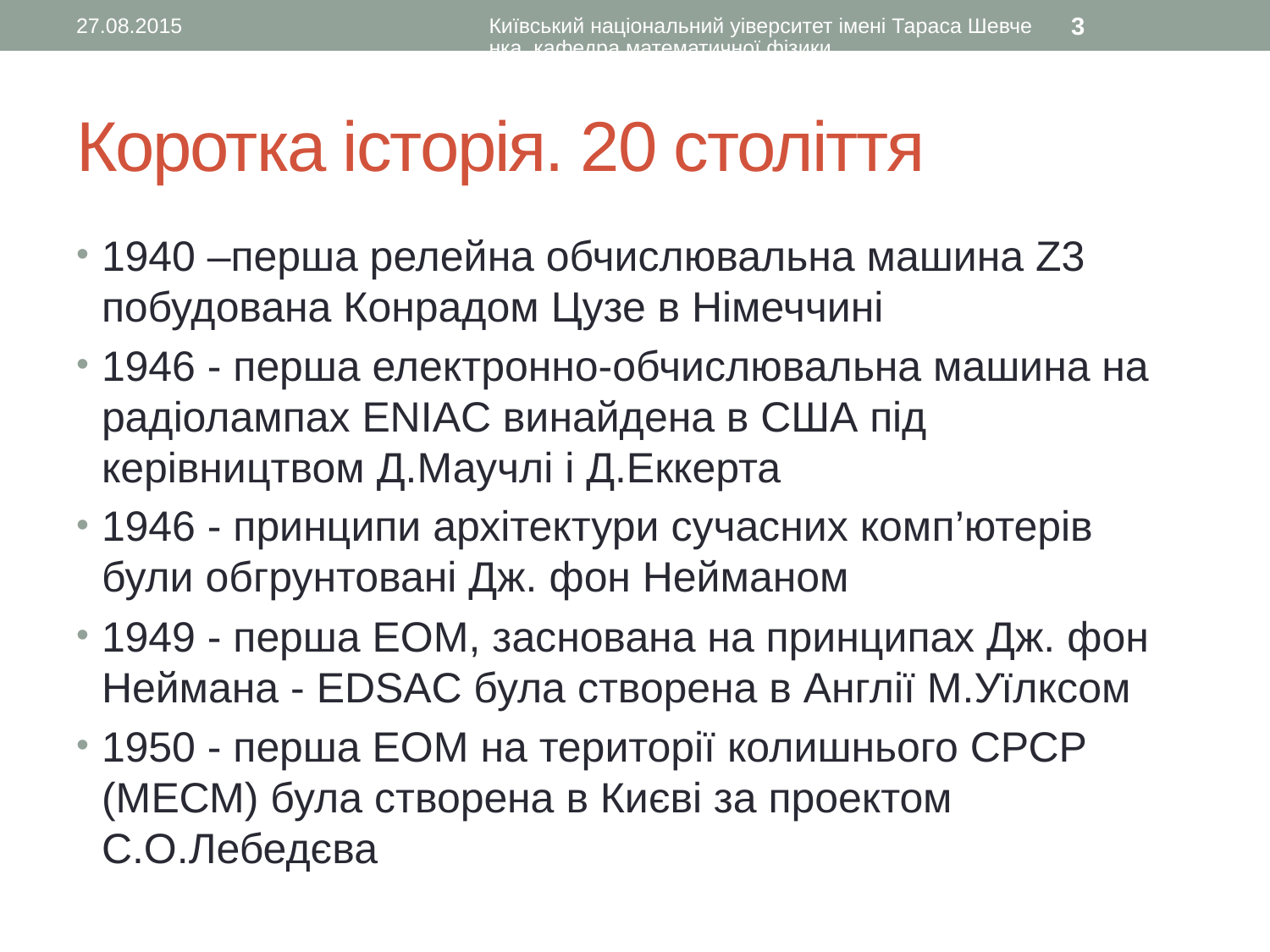

27.08.2015
Київський національний уіверситет імені Тараса Шевченка, кафедра математичної фізики
3
# Коротка історія. 20 століття
1940 –перша релейна обчислювальна машина Z3 побудована Конрадом Цузе в Німеччині
1946 - перша електронно-обчислювальна машина на радіолампах ENIAC винайдена в США під керівництвом Д.Маучлі і Д.Еккерта
1946 - принципи архітектури сучасних комп’ютерів були обгрунтовані Дж. фон Нейманом
1949 - перша ЕОМ, заснована на принципах Дж. фон Неймана - EDSAC була створена в Англії М.Уїлксом
1950 - перша ЕОМ на території колишнього СРСР (МЕСМ) була створена в Києві за проектом С.О.Лебедєва